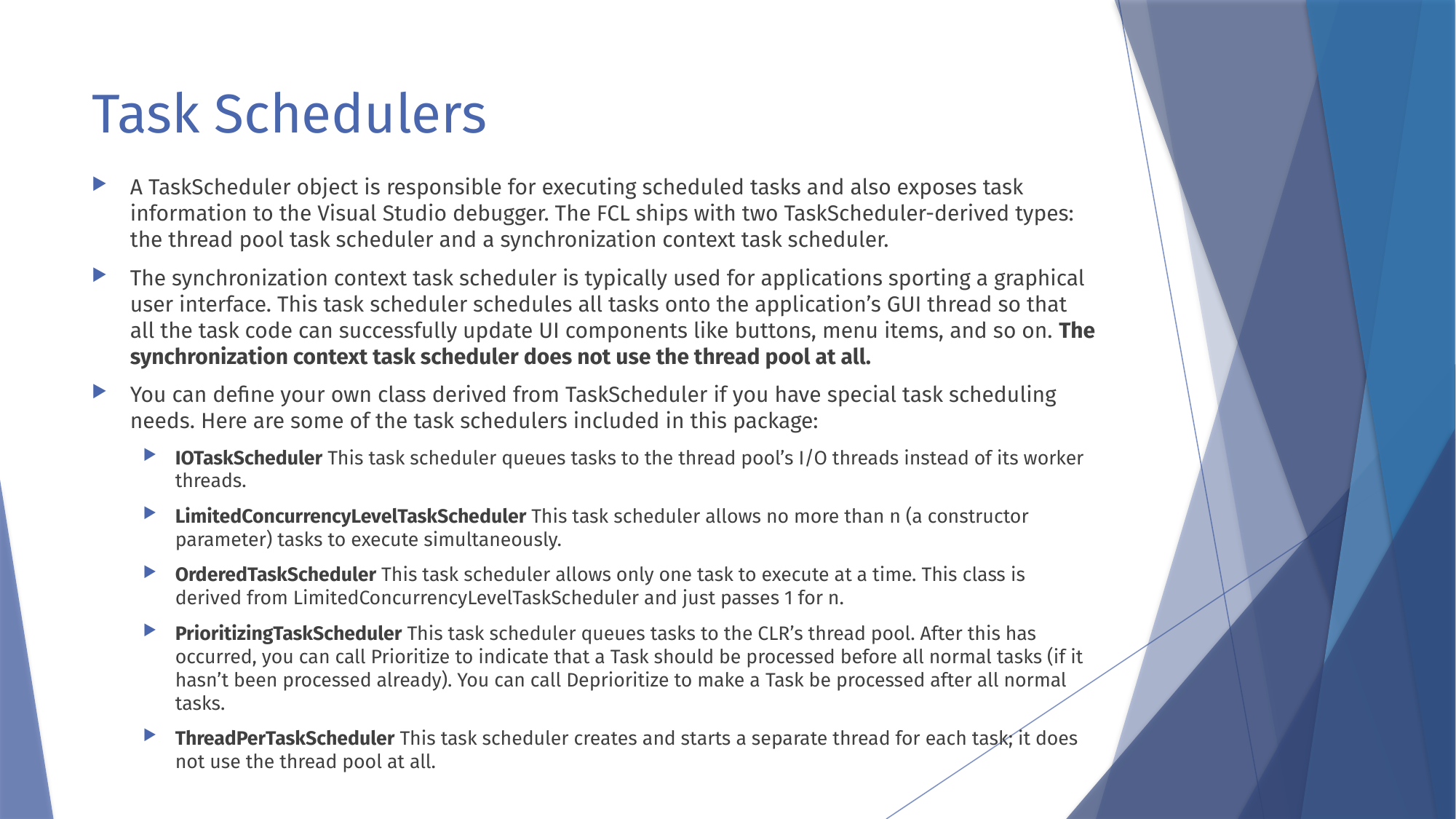

# Task Schedulers
A TaskScheduler object is responsible for executing scheduled tasks and also exposes task information to the Visual Studio debugger. The FCL ships with two TaskScheduler-derived types: the thread pool task scheduler and a synchronization context task scheduler.
The synchronization context task scheduler is typically used for applications sporting a graphical user interface. This task scheduler schedules all tasks onto the application’s GUI thread so that all the task code can successfully update UI components like buttons, menu items, and so on. The synchronization context task scheduler does not use the thread pool at all.
You can define your own class derived from TaskScheduler if you have special task scheduling needs. Here are some of the task schedulers included in this package:
IOTaskScheduler This task scheduler queues tasks to the thread pool’s I/O threads instead of its worker threads.
LimitedConcurrencyLevelTaskScheduler This task scheduler allows no more than n (a constructor parameter) tasks to execute simultaneously.
OrderedTaskScheduler This task scheduler allows only one task to execute at a time. This class is derived from LimitedConcurrencyLevelTaskScheduler and just passes 1 for n.
PrioritizingTaskScheduler This task scheduler queues tasks to the CLR’s thread pool. After this has occurred, you can call Prioritize to indicate that a Task should be processed before all normal tasks (if it hasn’t been processed already). You can call Deprioritize to make a Task be processed after all normal tasks.
ThreadPerTaskScheduler This task scheduler creates and starts a separate thread for each task; it does not use the thread pool at all.